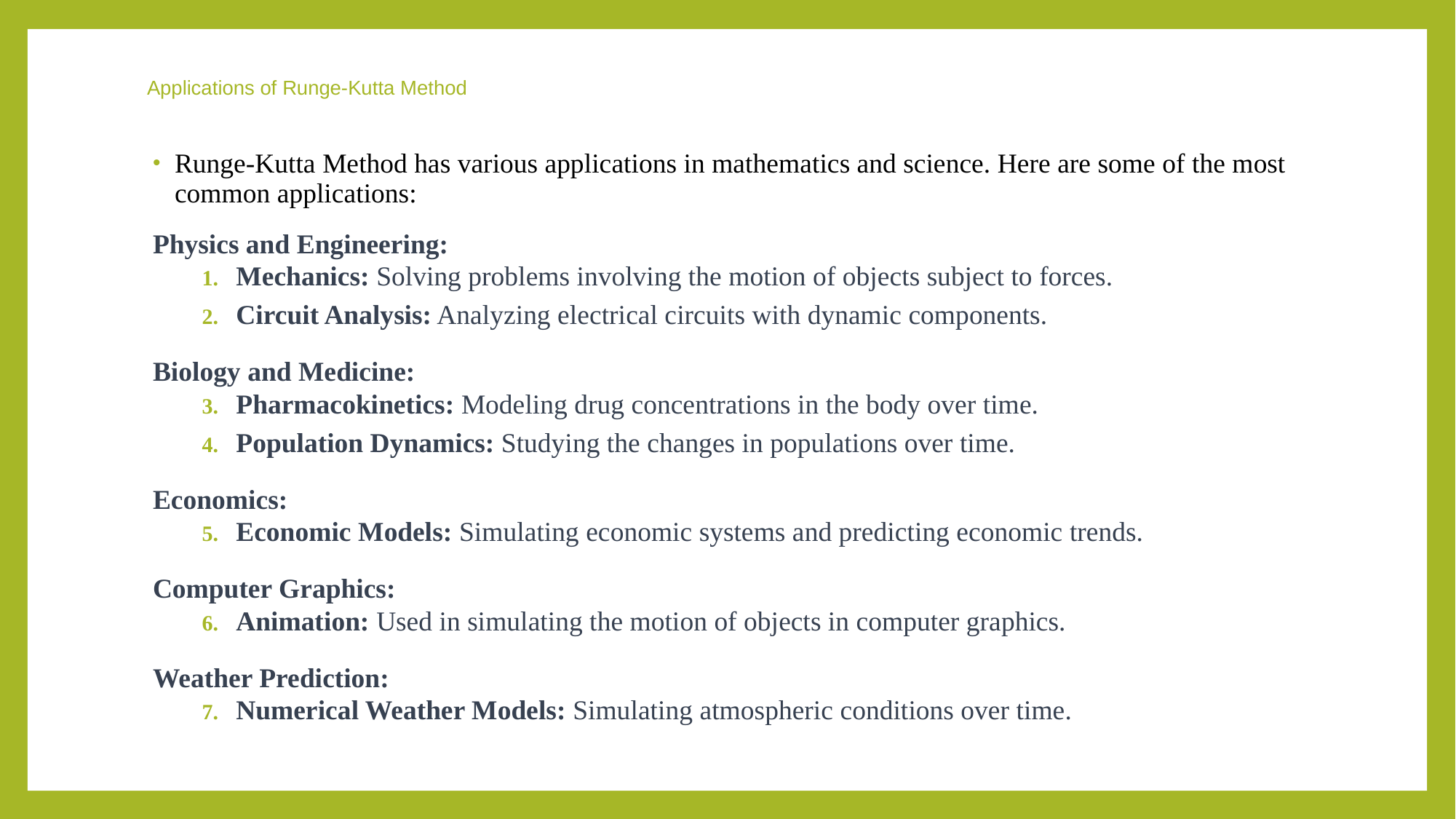

# Applications of Runge-Kutta Method
Runge-Kutta Method has various applications in mathematics and science. Here are some of the most common applications:
Physics and Engineering:
Mechanics: Solving problems involving the motion of objects subject to forces.
Circuit Analysis: Analyzing electrical circuits with dynamic components.
Biology and Medicine:
Pharmacokinetics: Modeling drug concentrations in the body over time.
Population Dynamics: Studying the changes in populations over time.
Economics:
Economic Models: Simulating economic systems and predicting economic trends.
Computer Graphics:
Animation: Used in simulating the motion of objects in computer graphics.
Weather Prediction:
Numerical Weather Models: Simulating atmospheric conditions over time.